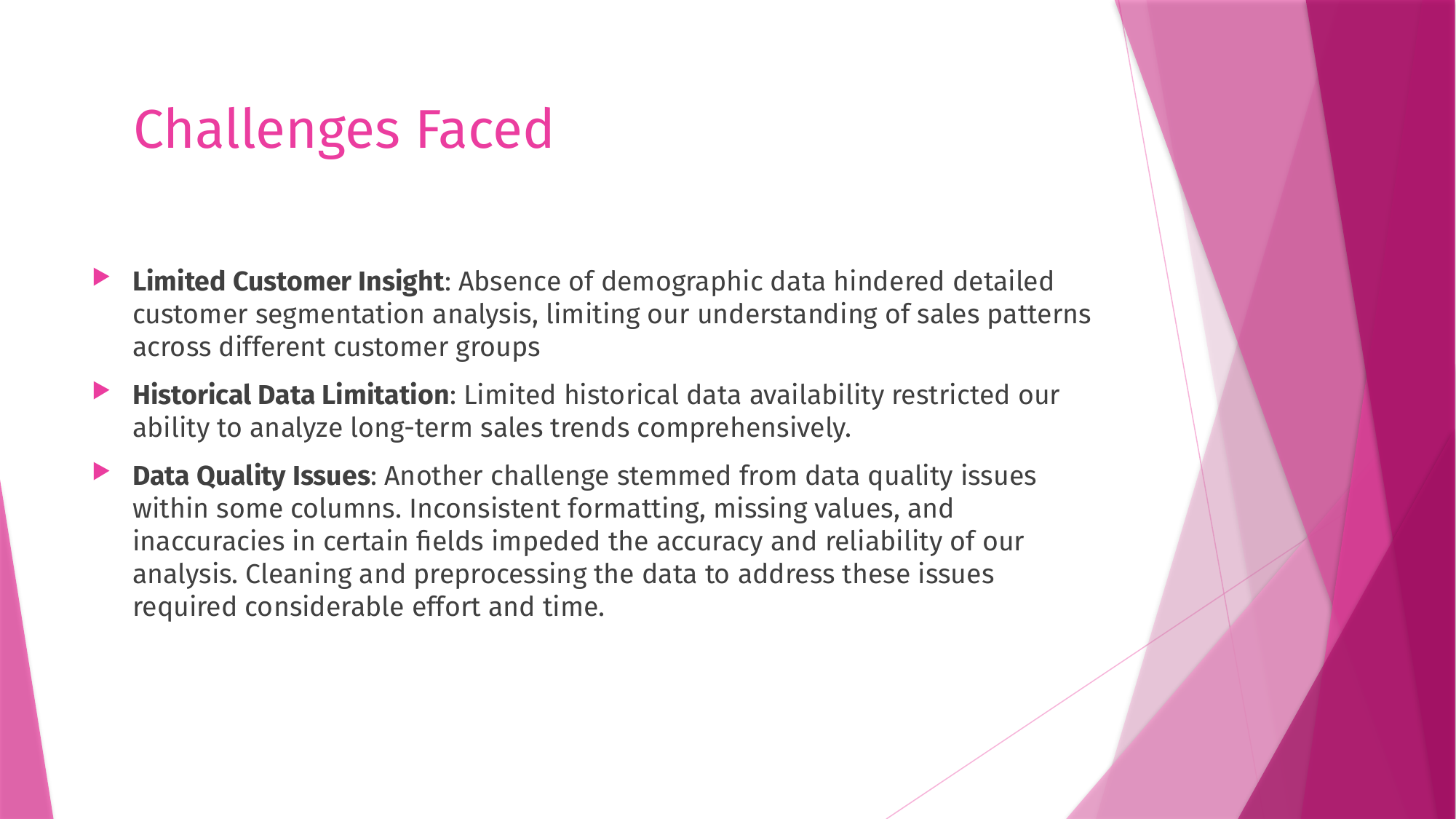

# Challenges Faced
Limited Customer Insight: Absence of demographic data hindered detailed customer segmentation analysis, limiting our understanding of sales patterns across different customer groups
Historical Data Limitation: Limited historical data availability restricted our ability to analyze long-term sales trends comprehensively.
Data Quality Issues: Another challenge stemmed from data quality issues within some columns. Inconsistent formatting, missing values, and inaccuracies in certain fields impeded the accuracy and reliability of our analysis. Cleaning and preprocessing the data to address these issues required considerable effort and time.